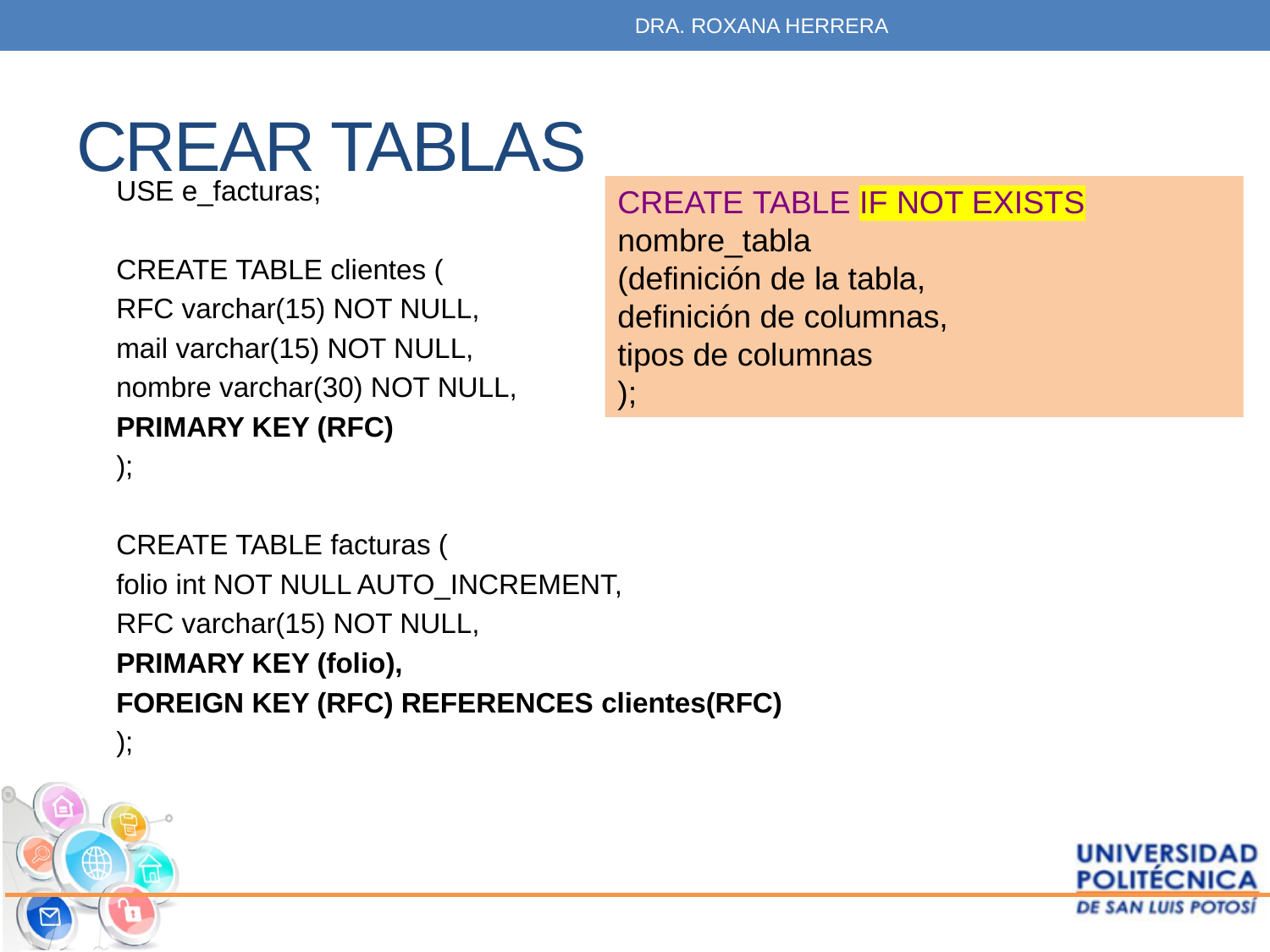

DRA. ROXANA HERRERA
# CREAR TABLAS
USE e_facturas;

CREATE TABLE clientes (
RFC varchar(15) NOT NULL,
mail varchar(15) NOT NULL,
nombre varchar(30) NOT NULL,
PRIMARY KEY (RFC)
);

CREATE TABLE facturas (
folio int NOT NULL AUTO_INCREMENT,
RFC varchar(15) NOT NULL,
PRIMARY KEY (folio),
FOREIGN KEY (RFC) REFERENCES clientes(RFC)
);

CREATE TABLE IF NOT EXISTS nombre_tabla
(definición de la tabla,
definición de columnas,
tipos de columnas
);